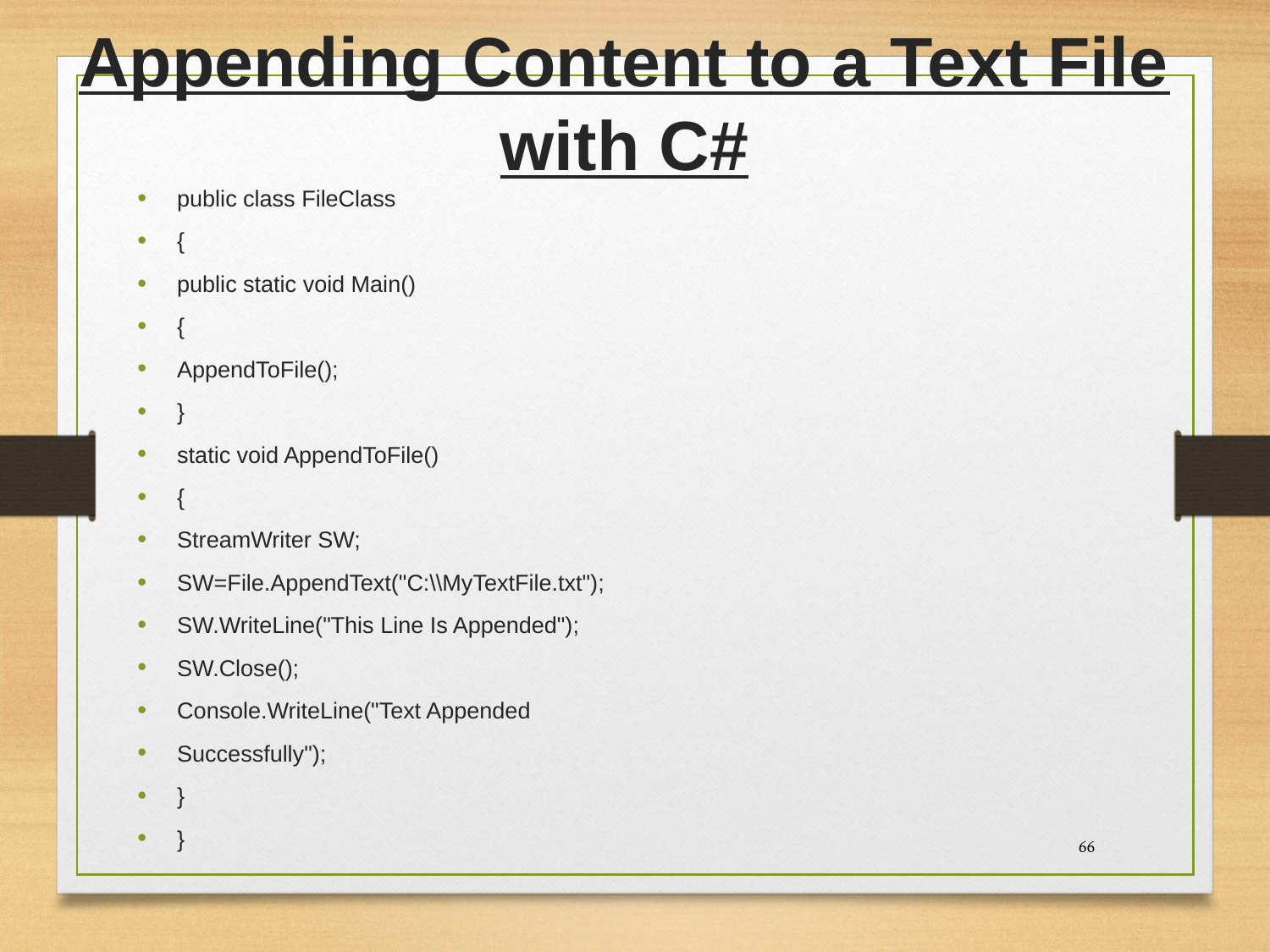

# Appending Content to a Text File with C#
public class FileClass
{
public static void Main()
{
AppendToFile();
}
static void AppendToFile()
{
StreamWriter SW;
SW=File.AppendText("C:\\MyTextFile.txt");
SW.WriteLine("This Line Is Appended");
SW.Close();
Console.WriteLine("Text Appended
Successfully");
}
}
66